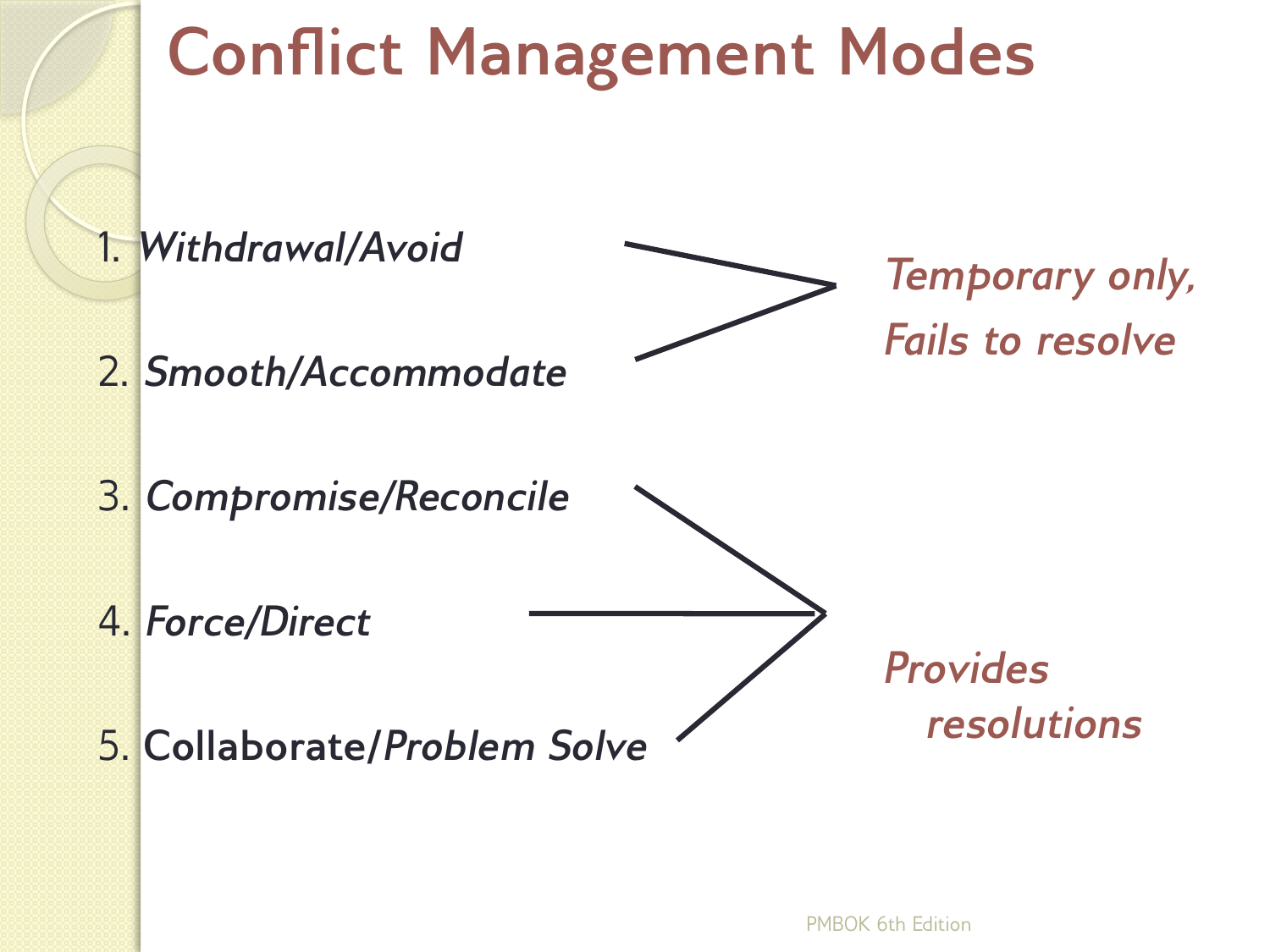

# Conflict Management Modes

Temporary only,
Fails to resolve

Provides resolutions
1. Withdrawal/Avoid

2. Smooth/Accommodate

3. Compromise/Reconcile

4. Force/Direct

5. Collaborate/Problem Solve

PMBOK 6th Edition